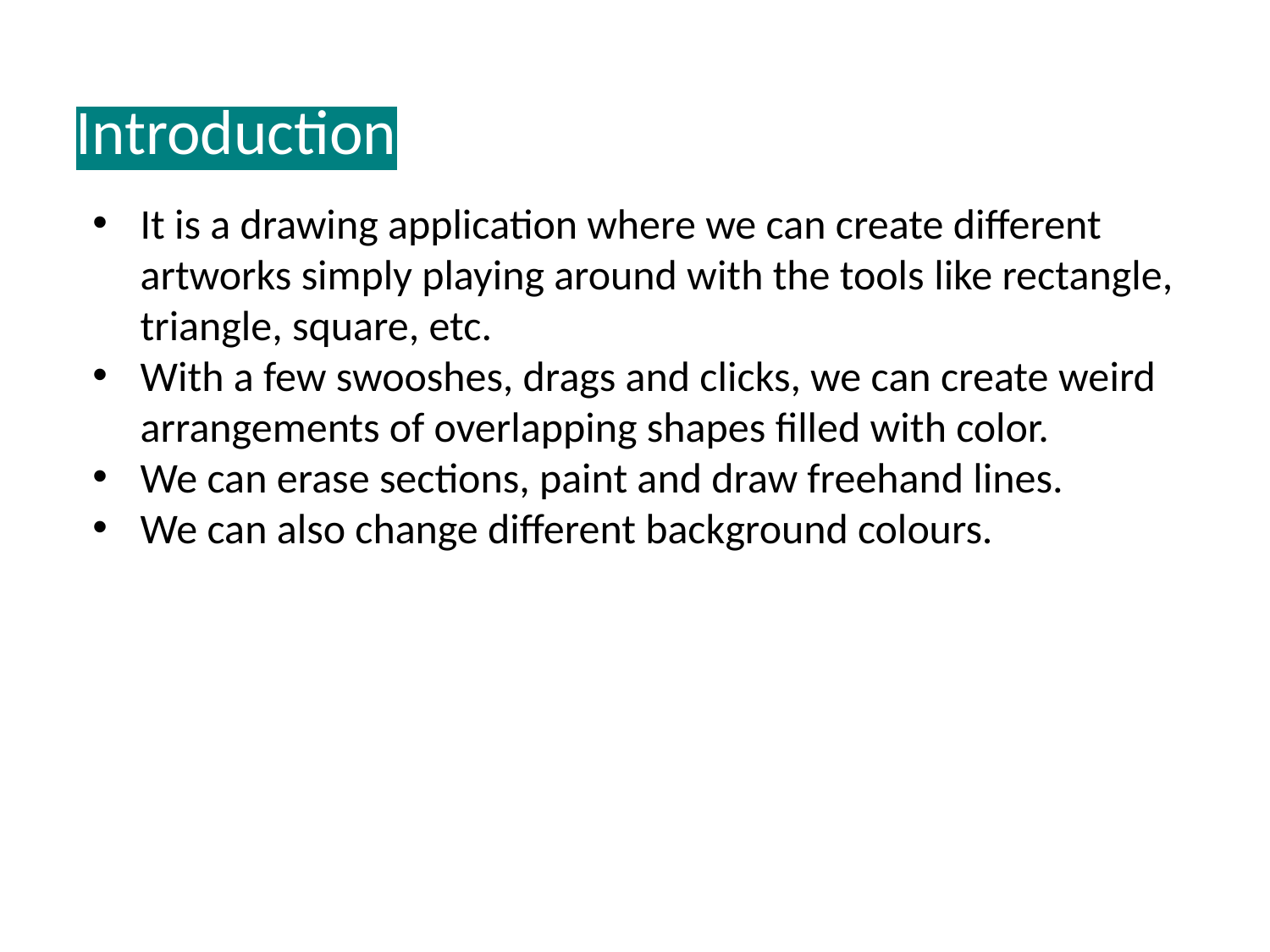

Introduction
It is a drawing application where we can create different artworks simply playing around with the tools like rectangle, triangle, square, etc.
With a few swooshes, drags and clicks, we can create weird arrangements of overlapping shapes filled with color.
We can erase sections, paint and draw freehand lines.
We can also change different background colours.